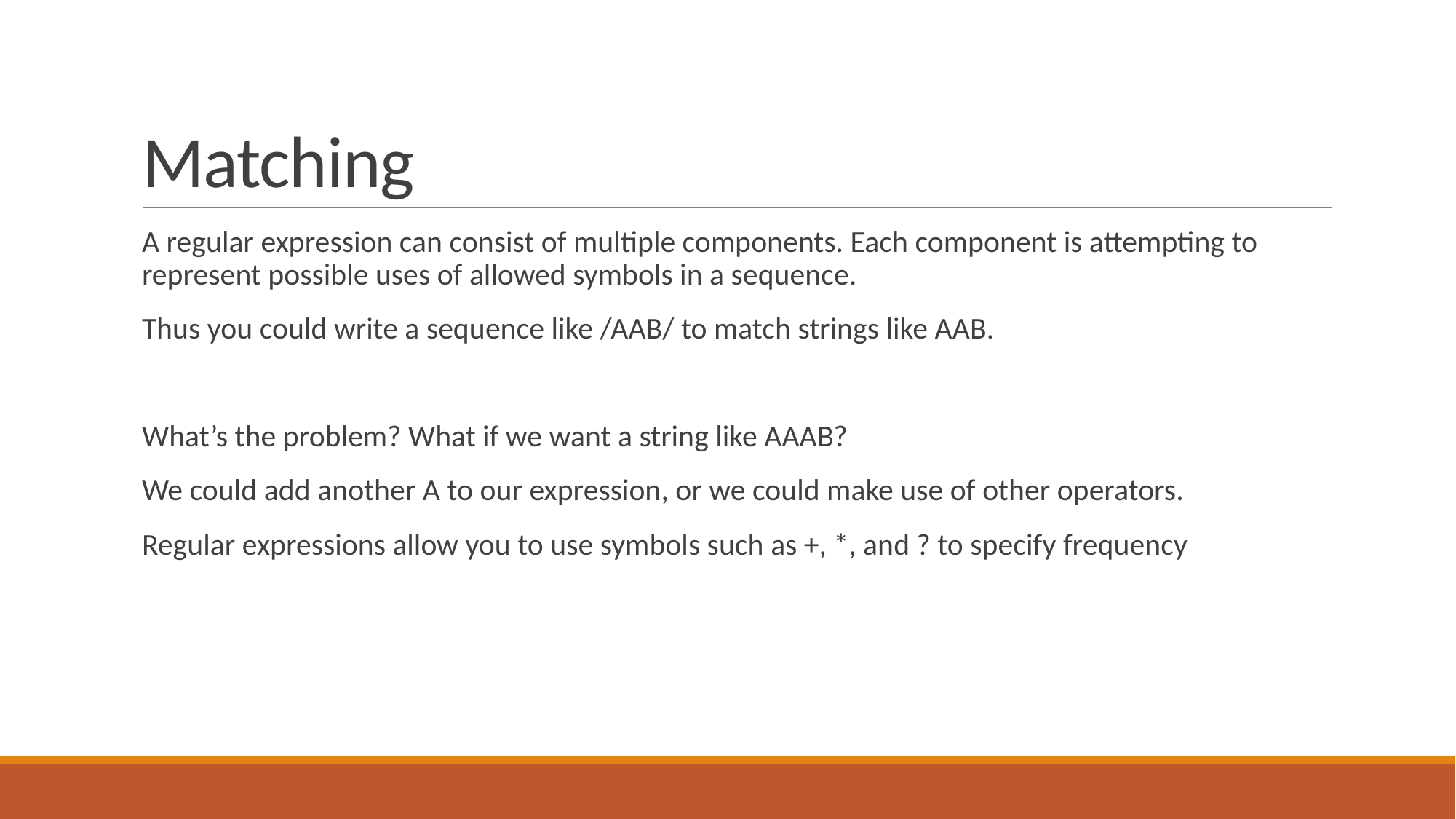

# Matching
A regular expression can consist of multiple components. Each component is attempting to represent possible uses of allowed symbols in a sequence.
Thus you could write a sequence like /AAB/ to match strings like AAB.

What’s the problem? What if we want a string like AAAB?
We could add another A to our expression, or we could make use of other operators.
Regular expressions allow you to use symbols such as +, *, and ? to specify frequency